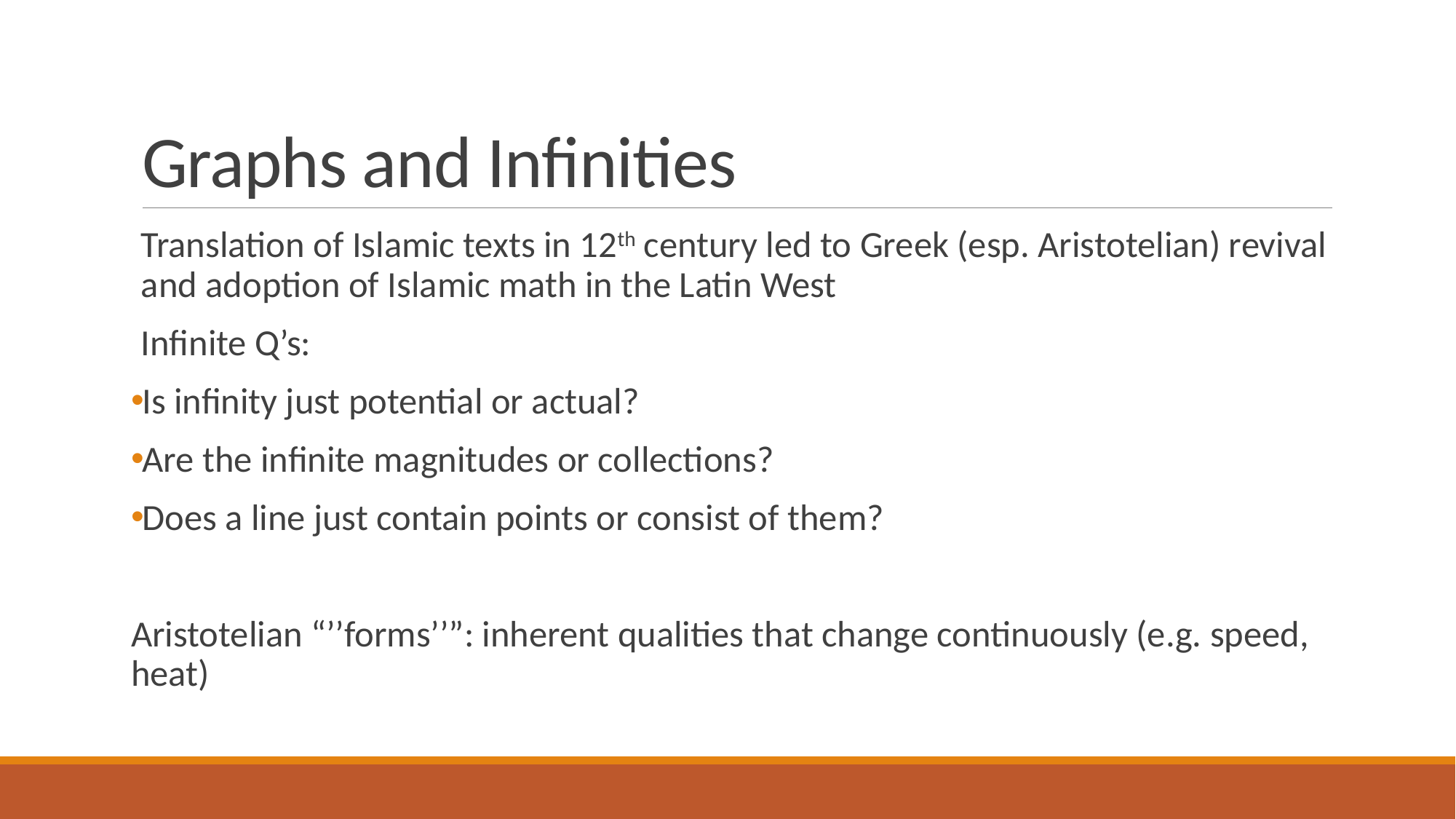

# Graphs and Infinities
Translation of Islamic texts in 12th century led to Greek (esp. Aristotelian) revival and adoption of Islamic math in the Latin West
Infinite Q’s:
Is infinity just potential or actual?
Are the infinite magnitudes or collections?
Does a line just contain points or consist of them?

Aristotelian “’’forms’’”: inherent qualities that change continuously (e.g. speed, heat)